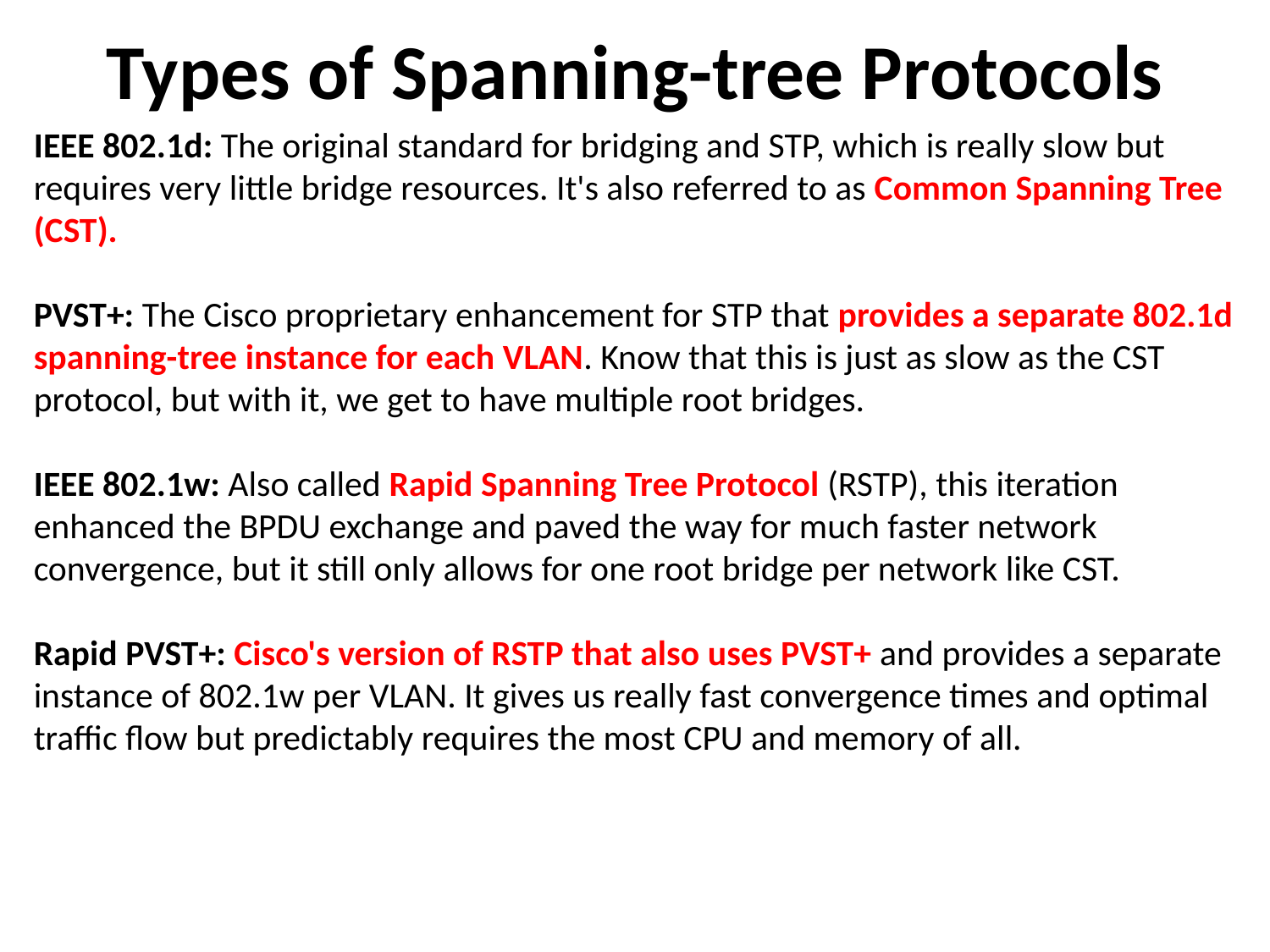

# Types of Spanning-tree Protocols
IEEE 802.1d: The original standard for bridging and STP, which is really slow but requires very little bridge resources. It's also referred to as Common Spanning Tree (CST).
PVST+: The Cisco proprietary enhancement for STP that provides a separate 802.1d spanning-tree instance for each VLAN. Know that this is just as slow as the CST protocol, but with it, we get to have multiple root bridges.
IEEE 802.1w: Also called Rapid Spanning Tree Protocol (RSTP), this iteration enhanced the BPDU exchange and paved the way for much faster network convergence, but it still only allows for one root bridge per network like CST.
Rapid PVST+: Cisco's version of RSTP that also uses PVST+ and provides a separate instance of 802.1w per VLAN. It gives us really fast convergence times and optimal traffic flow but predictably requires the most CPU and memory of all.